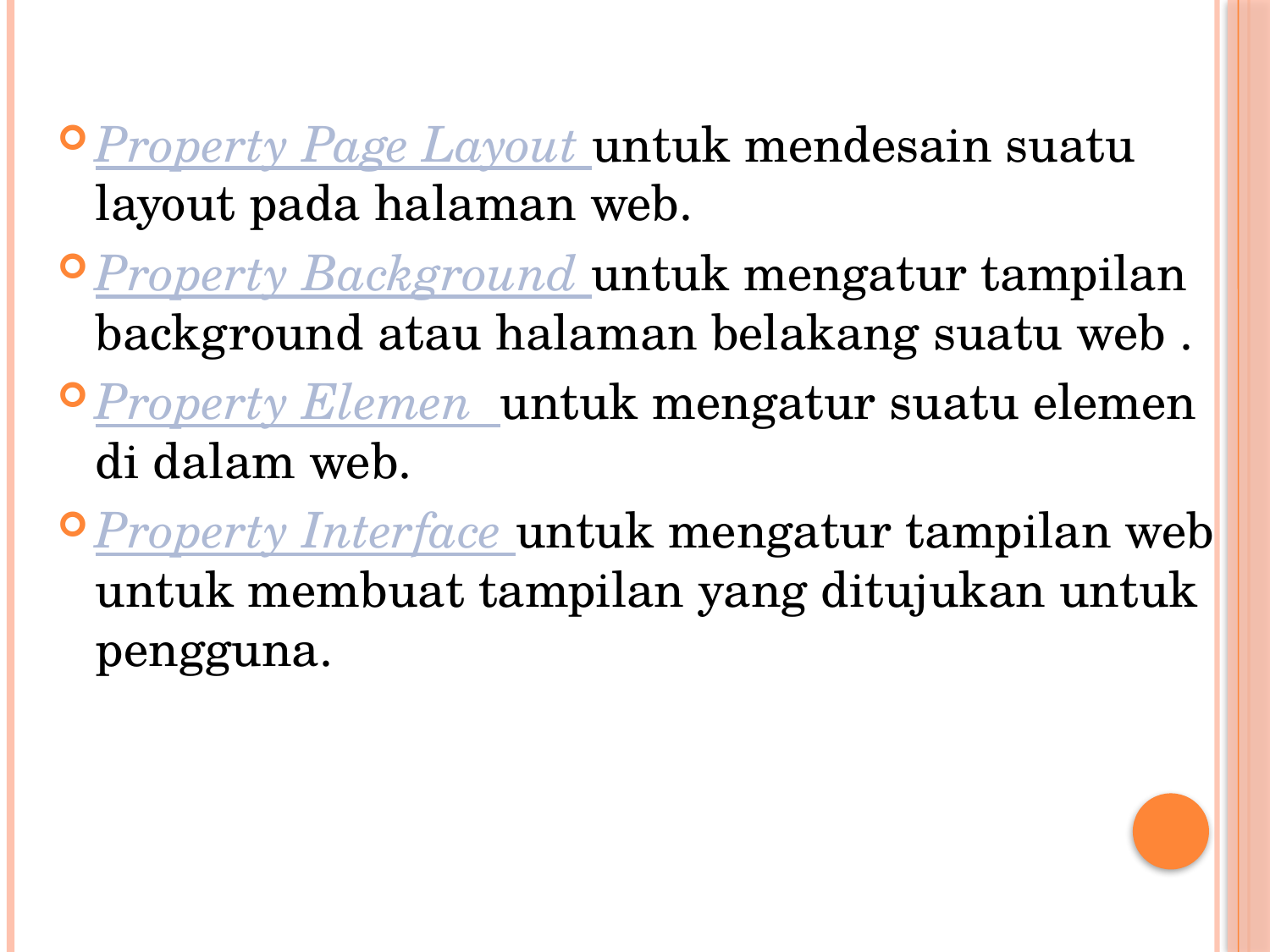

Property Page Layout untuk mendesain suatu layout pada halaman web.
Property Background untuk mengatur tampilan background atau halaman belakang suatu web .
Property Elemen  untuk mengatur suatu elemen di dalam web.
Property Interface untuk mengatur tampilan web untuk membuat tampilan yang ditujukan untuk pengguna.

#